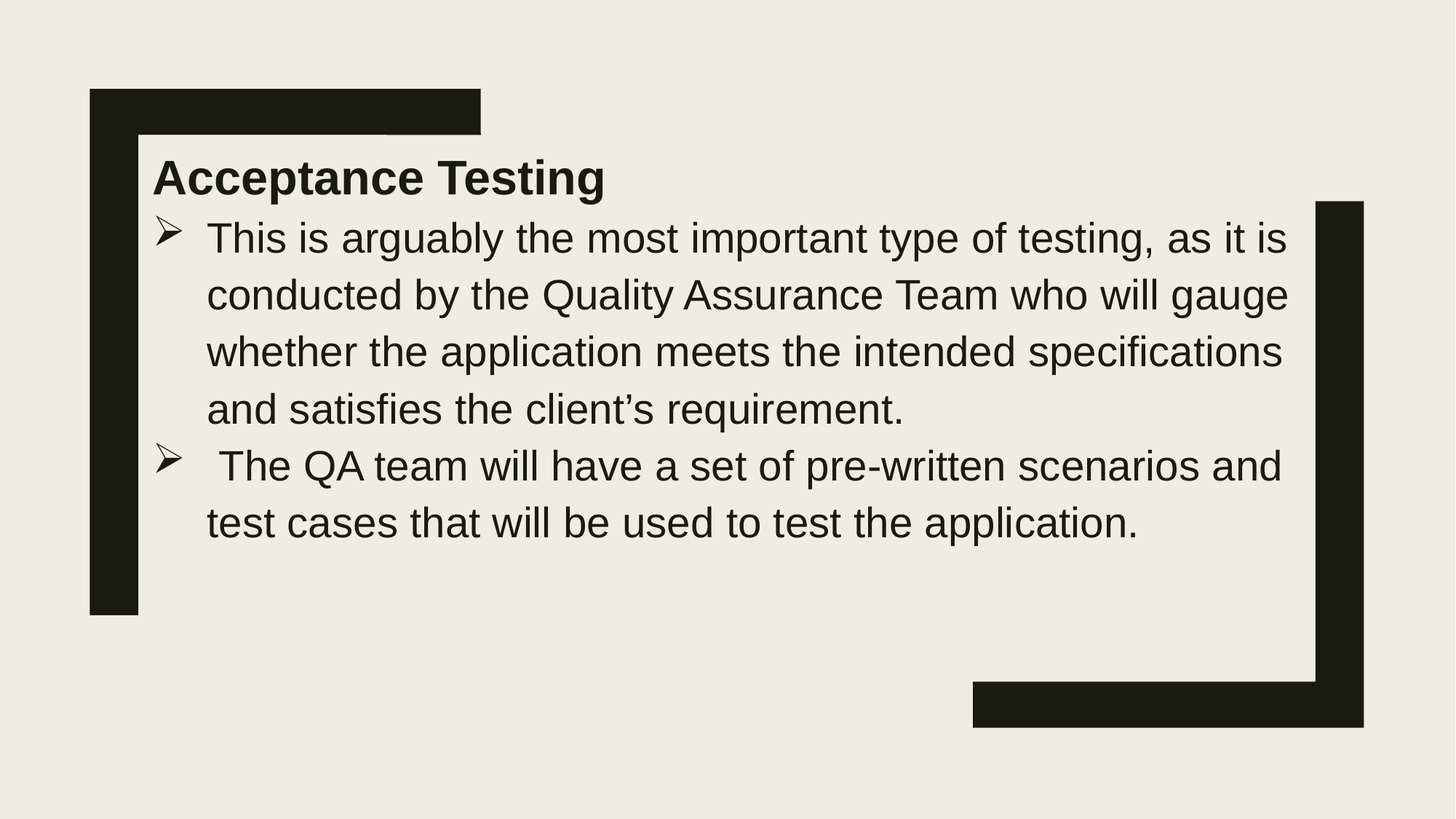

Acceptance Testing
This is arguably the most important type of testing, as it is conducted by the Quality Assurance Team who will gauge whether the application meets the intended specifications and satisfies the client’s requirement.
 The QA team will have a set of pre-written scenarios and test cases that will be used to test the application.